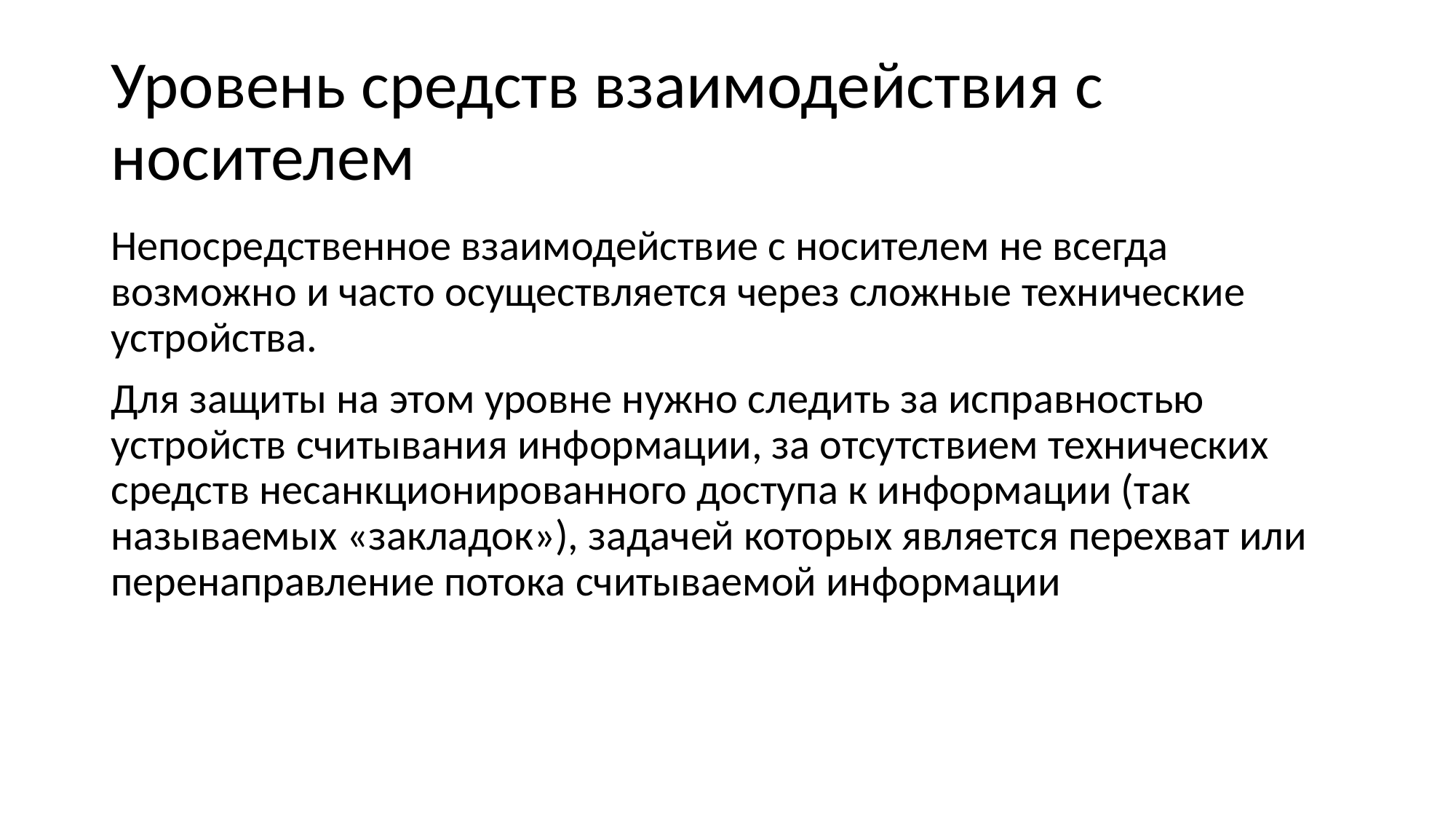

# Уровень средств взаимодействия с носителем
Непосредственное взаимодействие с носителем не всегда возможно и часто осуществляется через сложные технические устройства.
Для защиты на этом уровне нужно следить за исправностью устройств считывания информации, за отсутствием технических средств несанкционированного доступа к информации (так называемых «закладок»), задачей которых является перехват или перенаправление потока считываемой информации